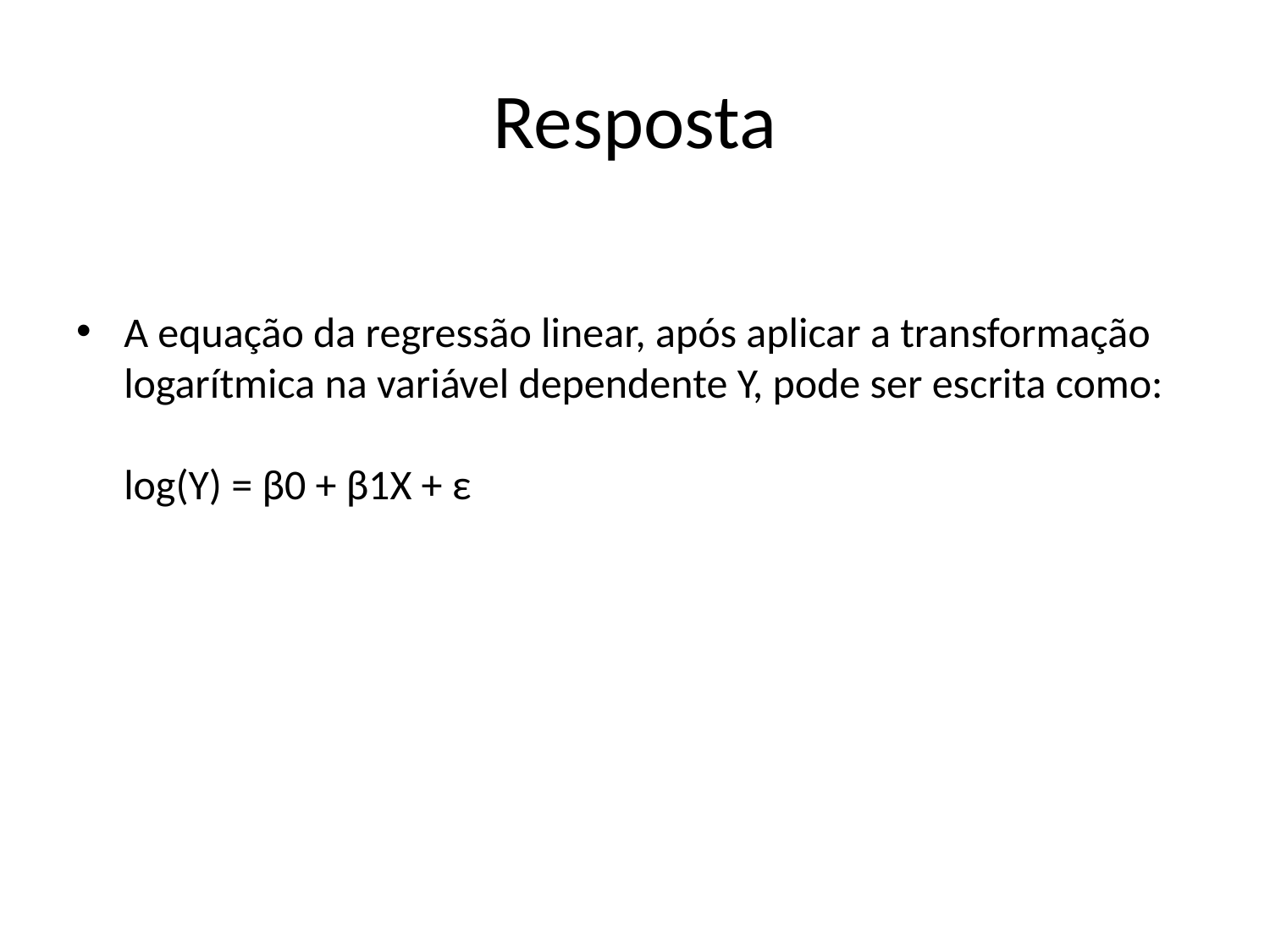

# Resposta

A equação da regressão linear, após aplicar a transformação logarítmica na variável dependente Y, pode ser escrita como:
log(Y) = β0 + β1X + ε